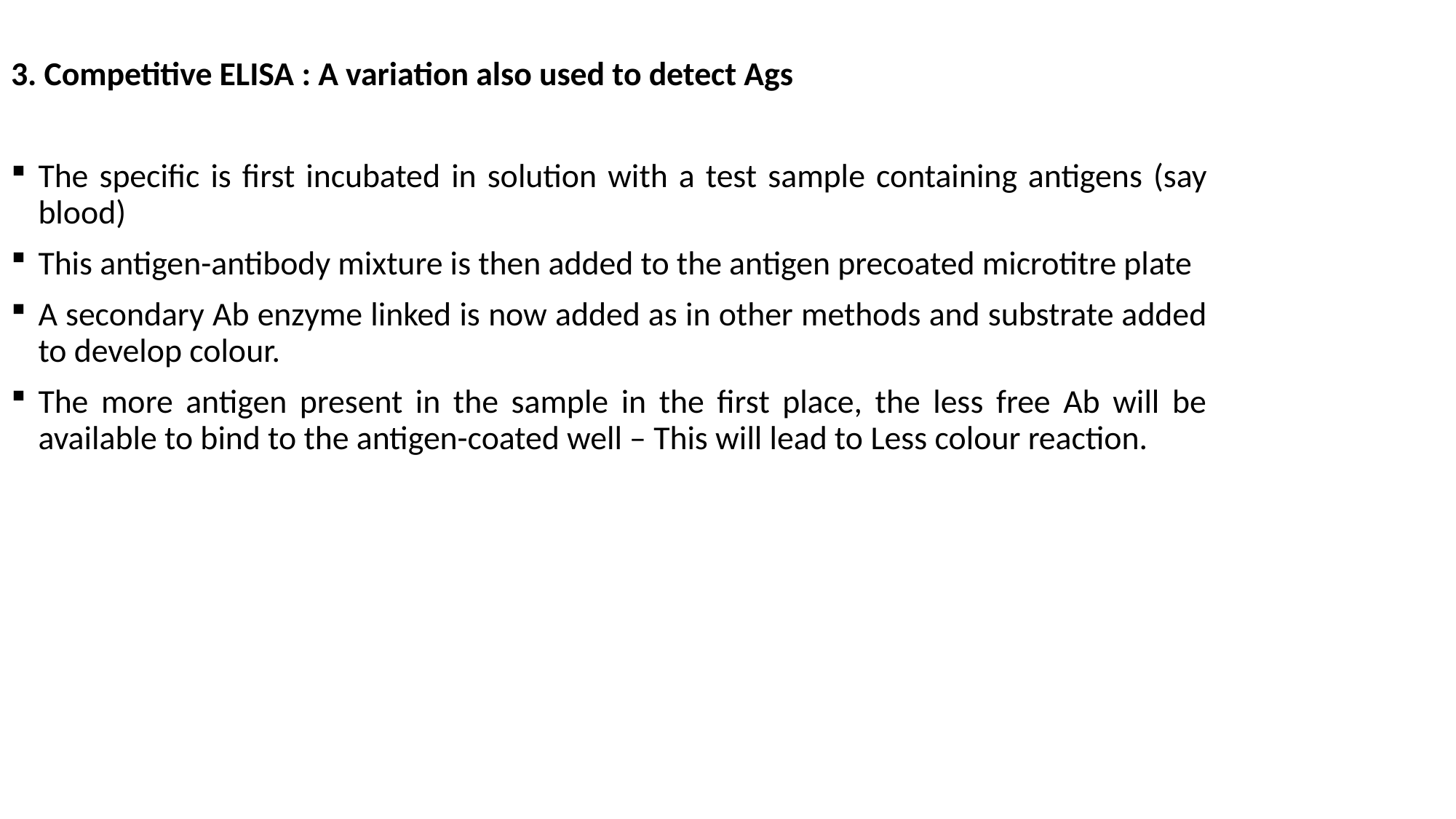

3. Competitive ELISA : A variation also used to detect Ags

The specific is first incubated in solution with a test sample containing antigens (say blood)
This antigen-antibody mixture is then added to the antigen precoated microtitre plate
A secondary Ab enzyme linked is now added as in other methods and substrate added to develop colour.
The more antigen present in the sample in the first place, the less free Ab will be available to bind to the antigen-coated well – This will lead to Less colour reaction.